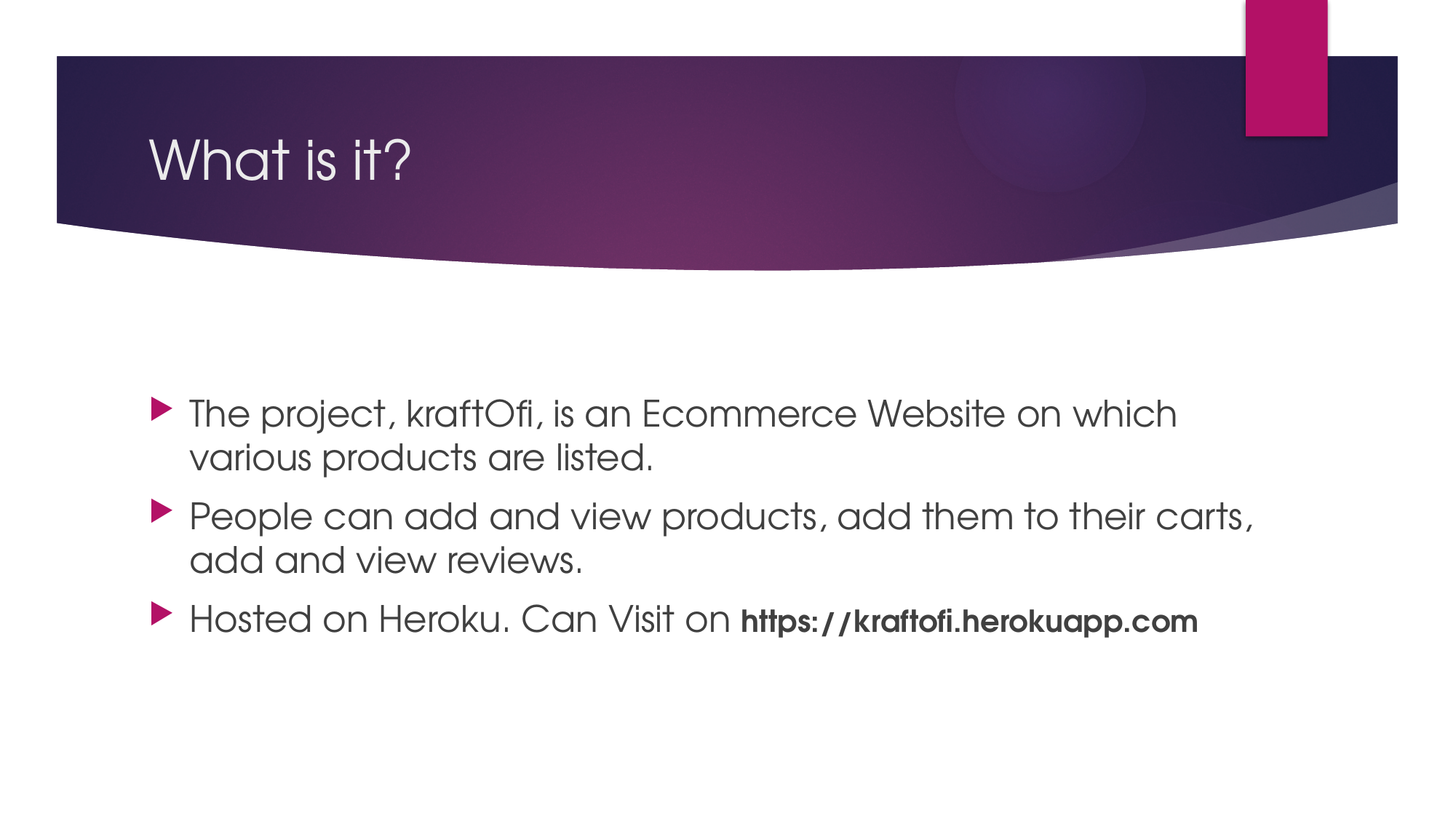

# What is it?
The project, kraftOfi, is an Ecommerce Website on which various products are listed.
People can add and view products, add them to their carts, add and view reviews.
Hosted on Heroku. Can Visit on https://kraftofi.herokuapp.com